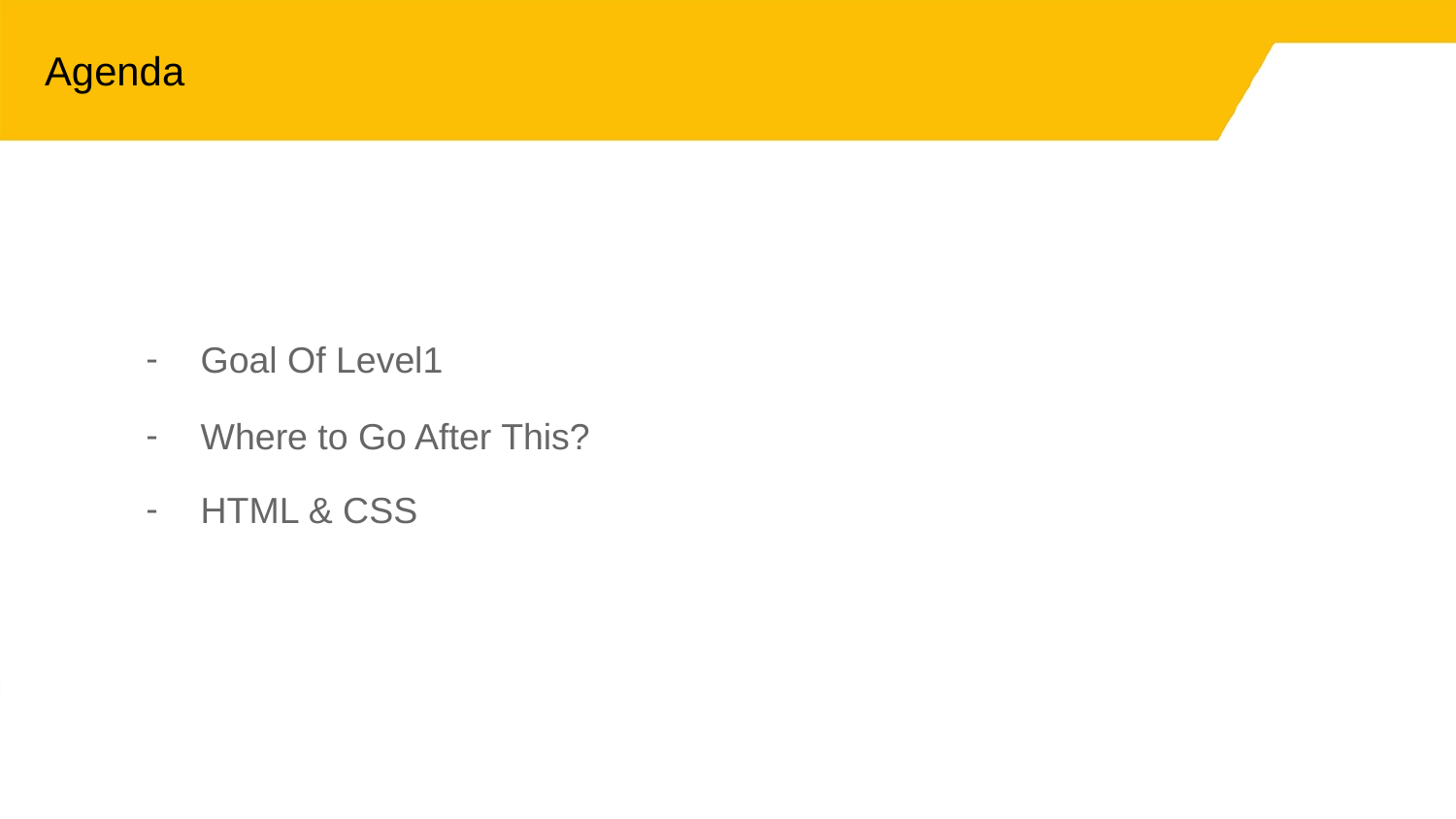

# Agenda

Goal Of Level1
Where to Go After This?
HTML & CSS